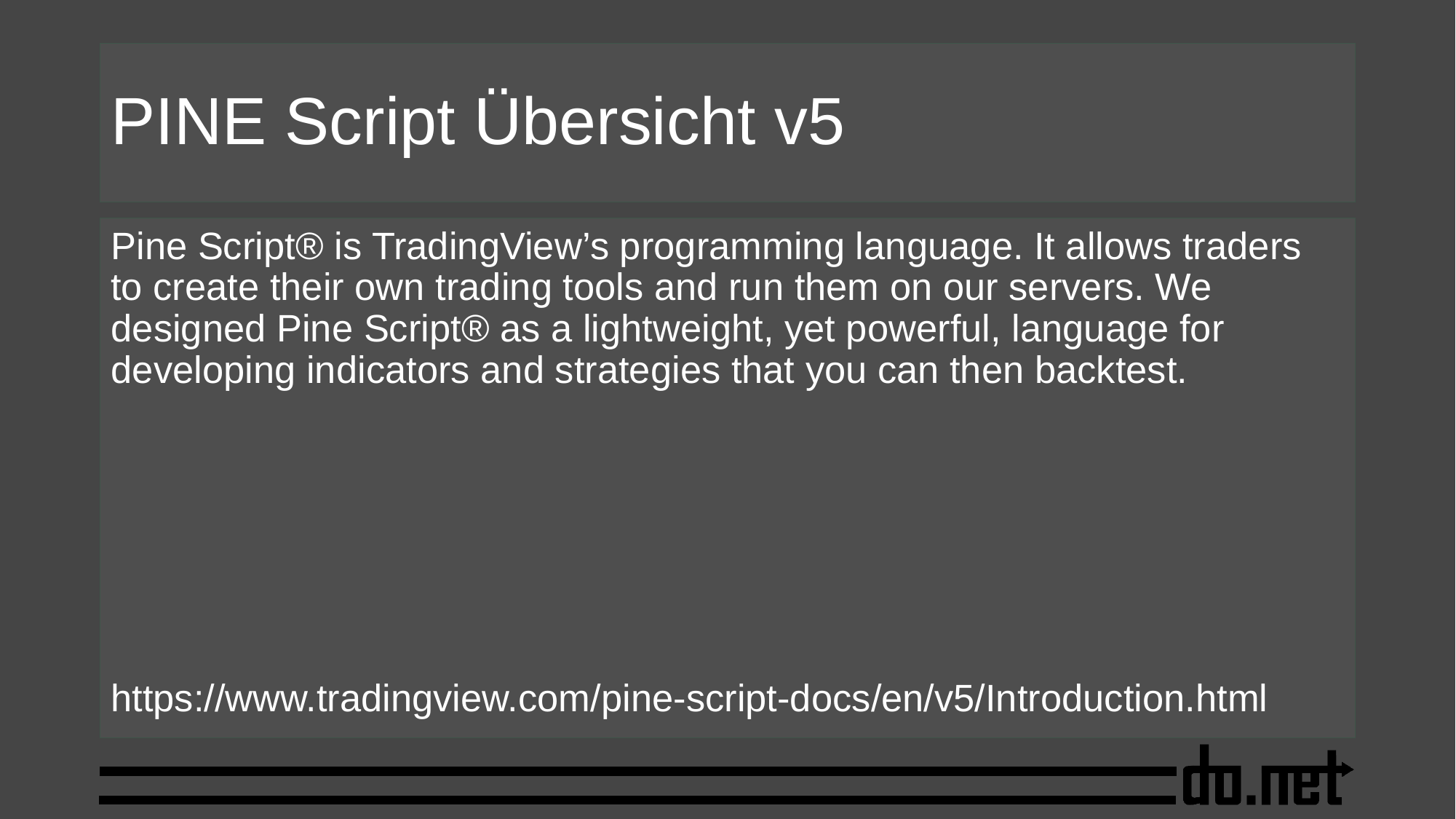

# PINE Script Übersicht v5
Pine Script® is TradingView’s programming language. It allows traders to create their own trading tools and run them on our servers. We designed Pine Script® as a lightweight, yet powerful, language for developing indicators and strategies that you can then backtest.

https://www.tradingview.com/pine-script-docs/en/v5/Introduction.html